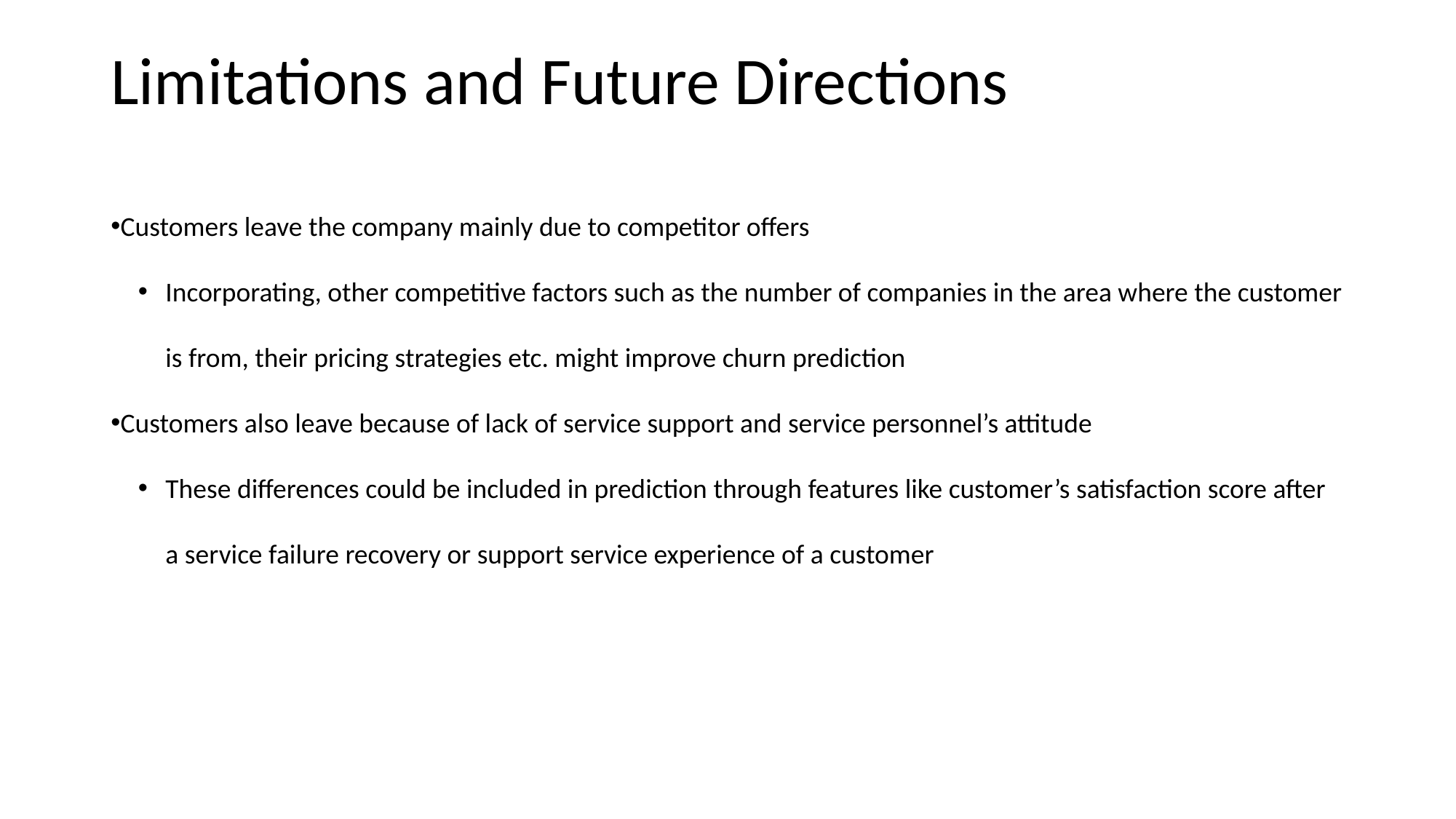

# Limitations and Future Directions

Customers leave the company mainly due to competitor offers
Incorporating, other competitive factors such as the number of companies in the area where the customer is from, their pricing strategies etc. might improve churn prediction
Customers also leave because of lack of service support and service personnel’s attitude
These differences could be included in prediction through features like customer’s satisfaction score after a service failure recovery or support service experience of a customer